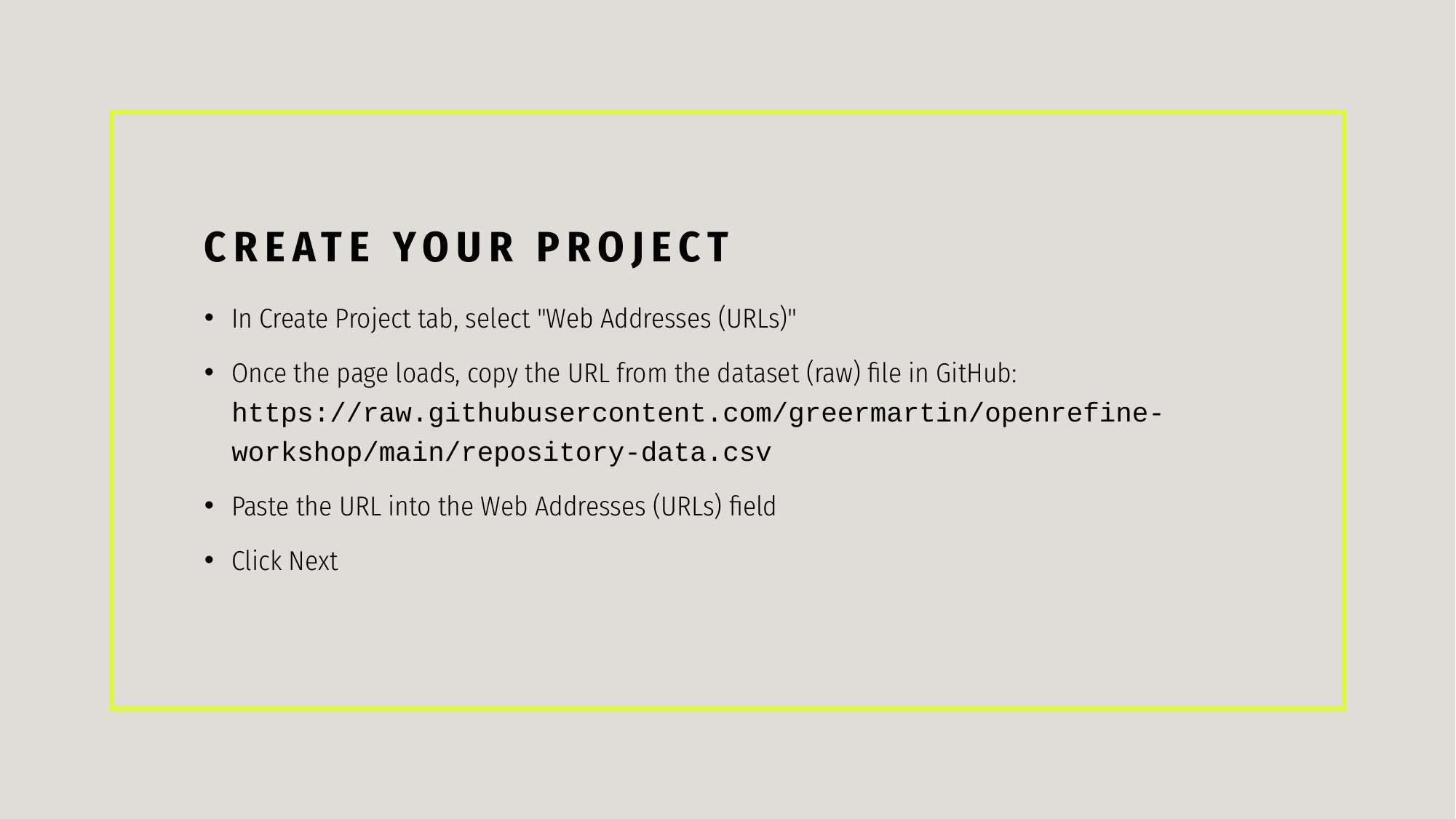

# Create Your Project
In Create Project tab, select "Web Addresses (URLs)"
Once the page loads, copy the URL from the dataset (raw) file in GitHub: https://raw.githubusercontent.com/greermartin/openrefine-workshop/main/repository-data.csv
Paste the URL into the Web Addresses (URLs) field
Click Next